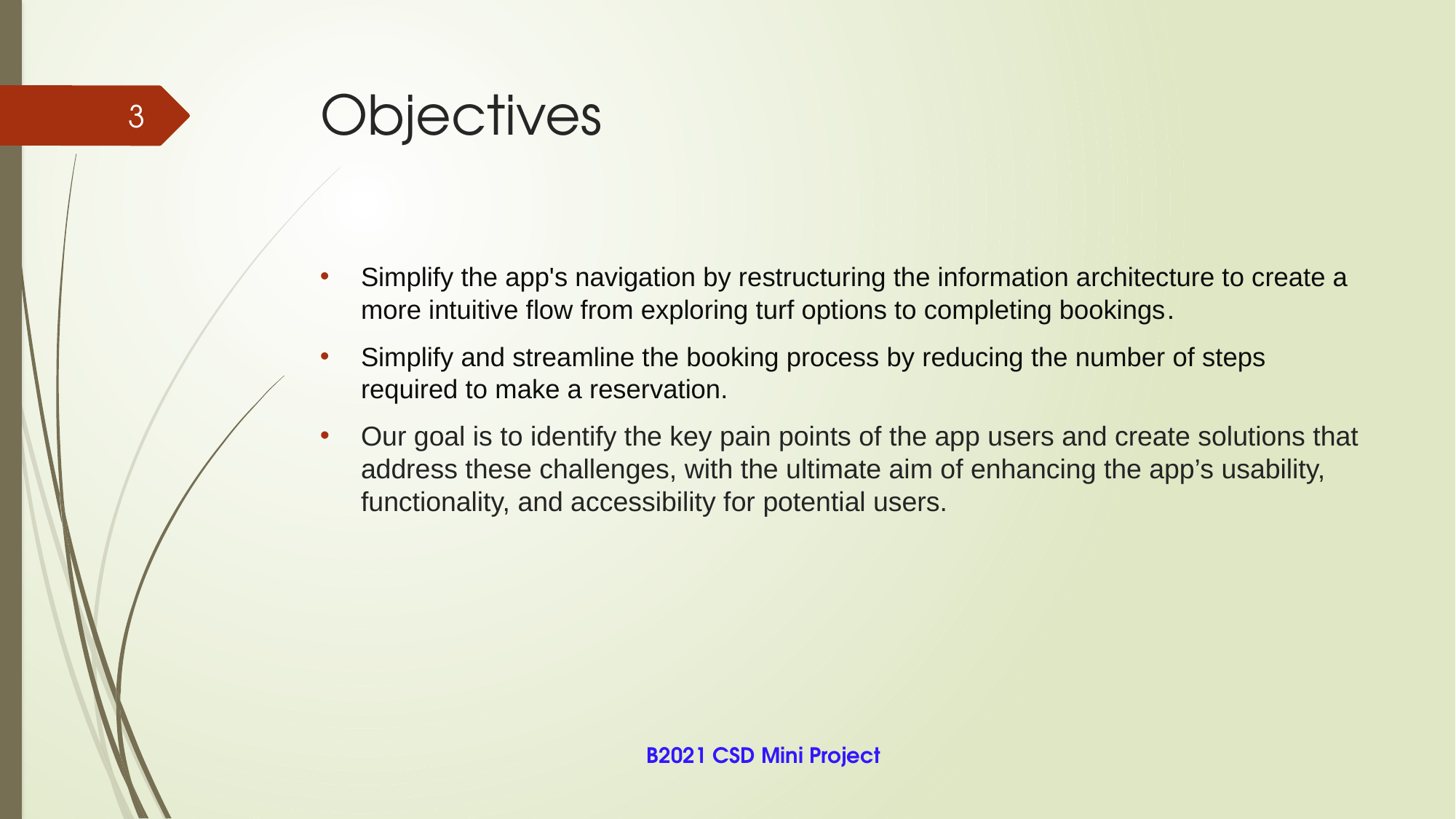

# Objectives
3
Simplify the app's navigation by restructuring the information architecture to create a more intuitive flow from exploring turf options to completing bookings.
Simplify and streamline the booking process by reducing the number of steps required to make a reservation.
Our goal is to identify the key pain points of the app users and create solutions that address these challenges, with the ultimate aim of enhancing the app’s usability, functionality, and accessibility for potential users.

B2021 CSD Mini Project